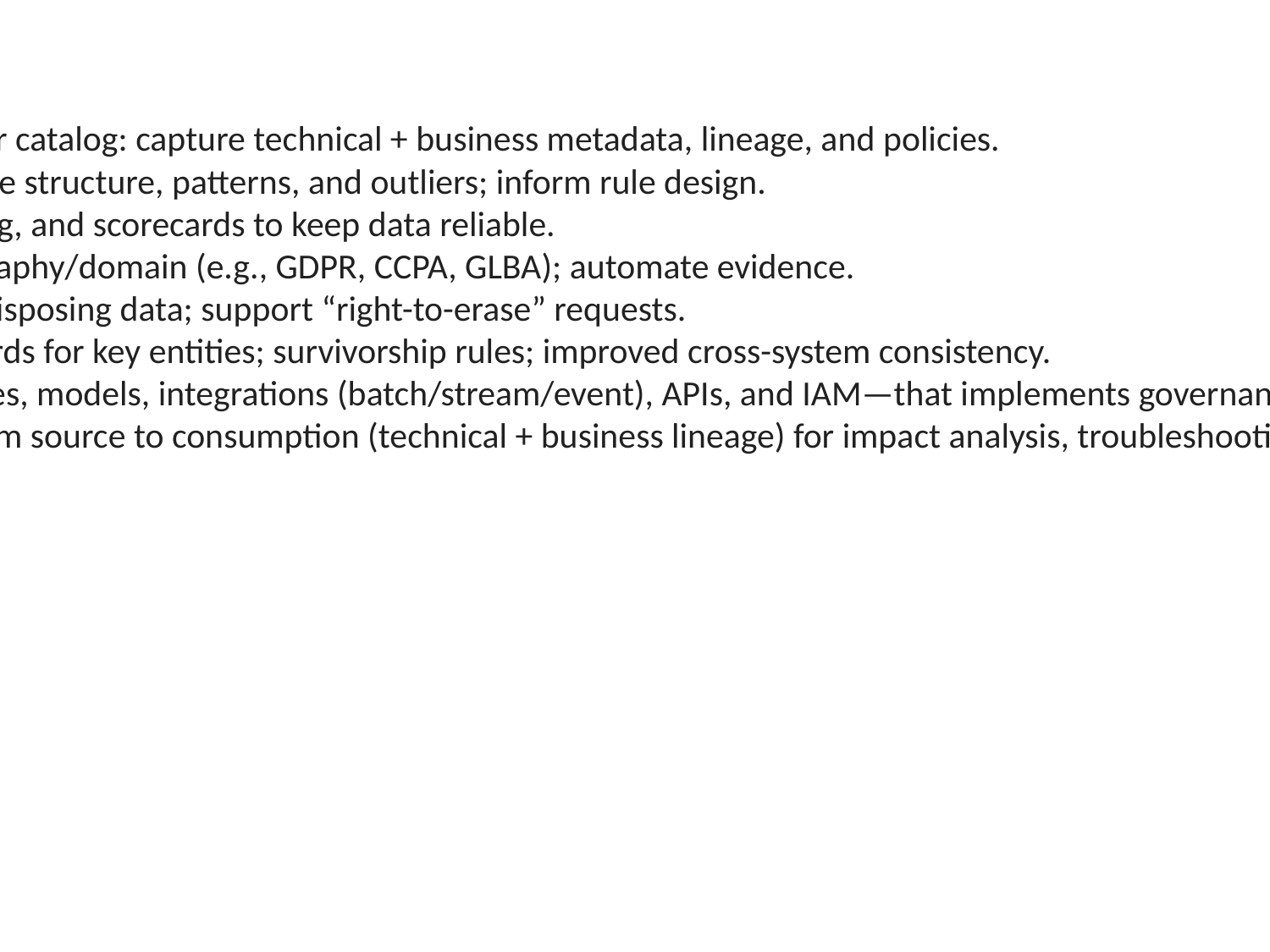

#
At a glance
• Metadata Management — Build and maintain your catalog: capture technical + business metadata, lineage, and policies.
• Data Profiling — Rapidly analyze datasets to surface structure, patterns, and outliers; inform rule design.
• Data Quality — Dimensions, rules, SLAs, monitoring, and scorecards to keep data reliable.
• Data Compliance — Controls and policies by geography/domain (e.g., GDPR, CCPA, GLBA); automate evidence.
• Data Retention — Lifecycle policies for archiving/disposing data; support “right-to-erase” requests.
• Master Data Management (MDM) — Golden records for key entities; survivorship rules; improved cross-system consistency.
• Data Architecture — The technical blueprint—zones, models, integrations (batch/stream/event), APIs, and IAM—that implements governance principles and enables reusable, scalable delivery.
• Data Lineage — End-to-end traceability of data from source to consumption (technical + business lineage) for impact analysis, troubleshooting, and auditability.